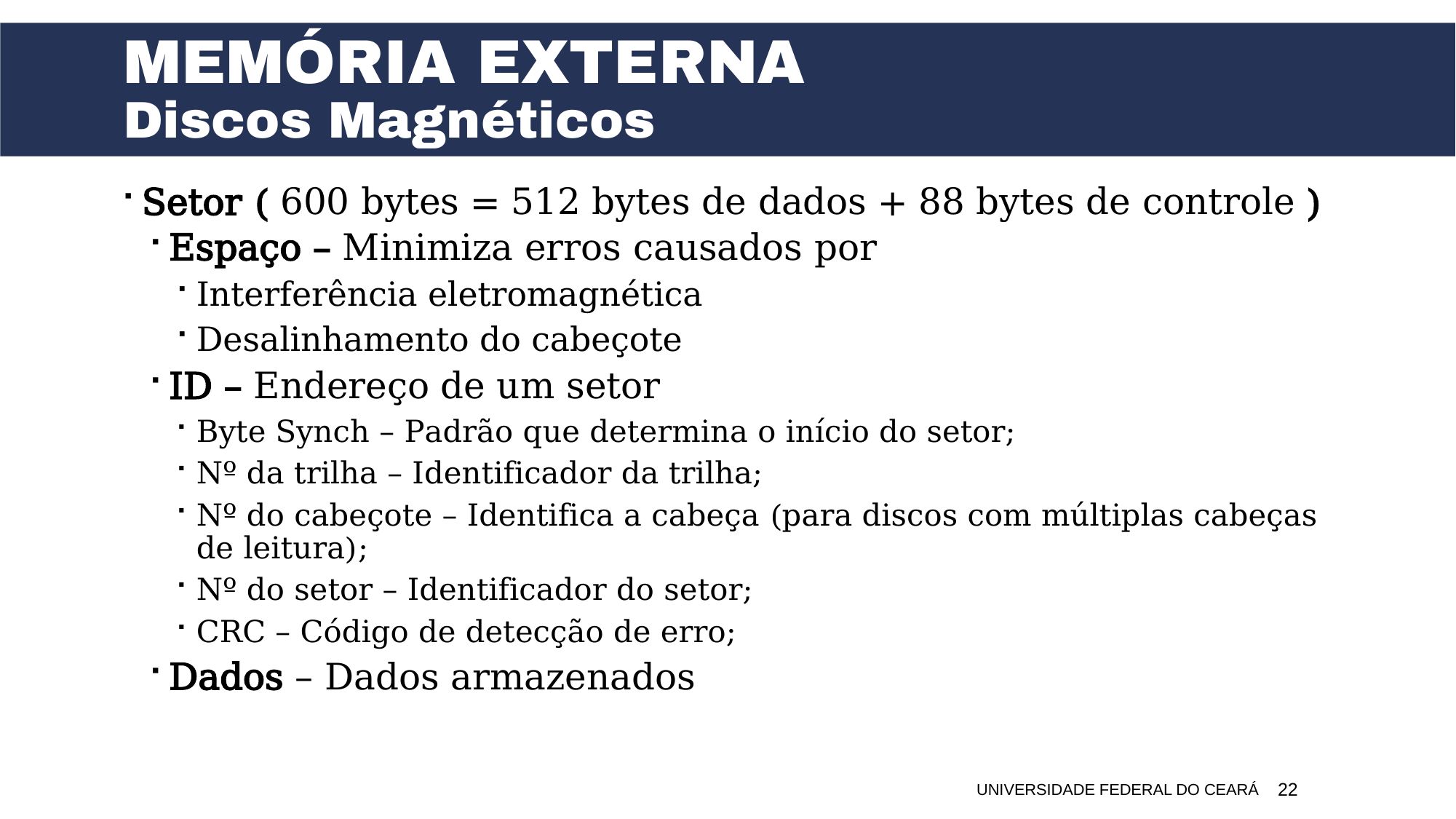

# Memória Externa Discos Magnéticos
Setor ( 600 bytes = 512 bytes de dados + 88 bytes de controle )
Espaço – Minimiza erros causados por
Interferência eletromagnética
Desalinhamento do cabeçote
ID – Endereço de um setor
Byte Synch – Padrão que determina o início do setor;
Nº da trilha – Identificador da trilha;
Nº do cabeçote – Identifica a cabeça (para discos com múltiplas cabeças de leitura);
Nº do setor – Identificador do setor;
CRC – Código de detecção de erro;
Dados – Dados armazenados

UNIVERSIDADE FEDERAL DO CEARÁ
22